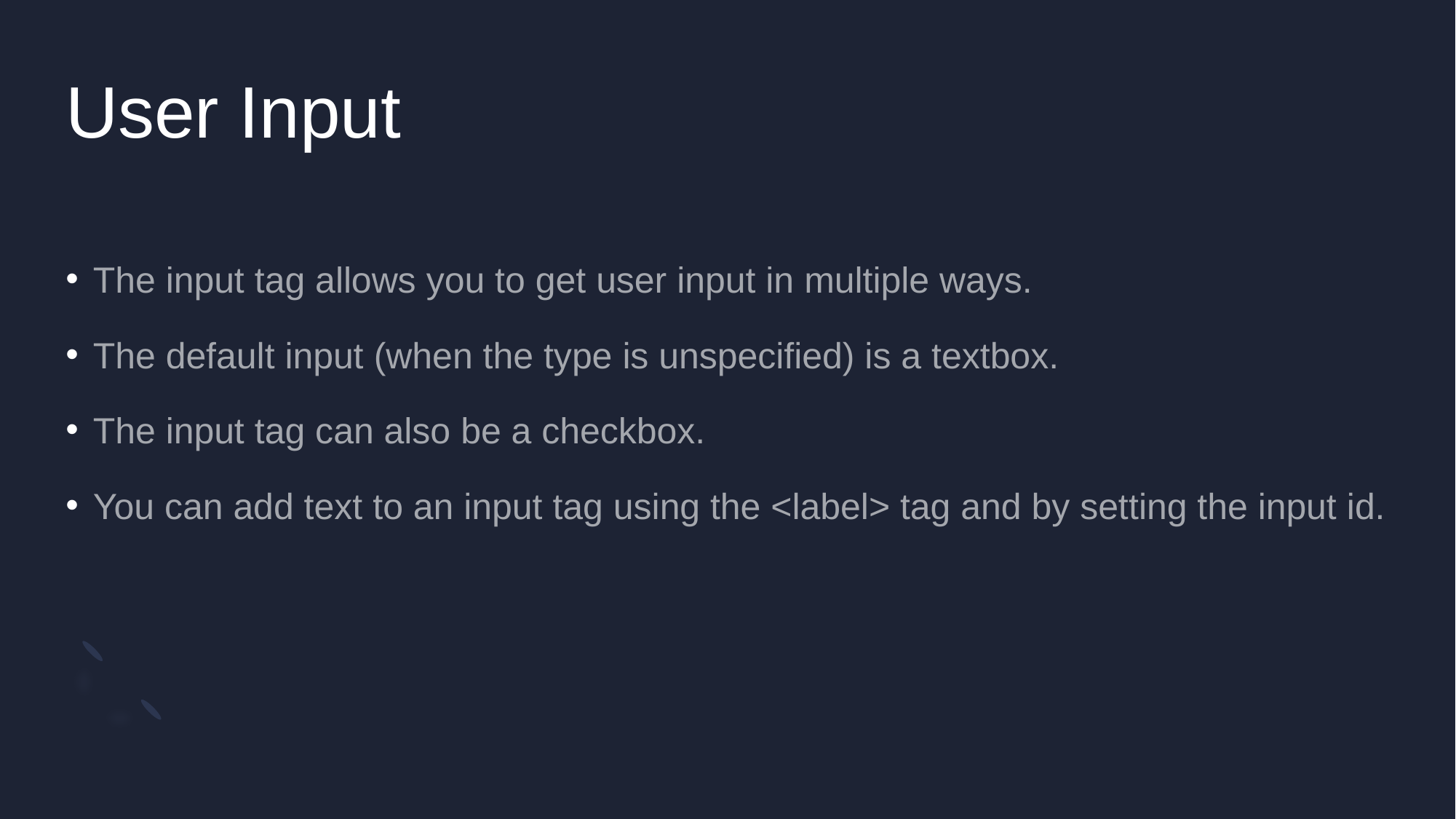

# User Input
The input tag allows you to get user input in multiple ways.
The default input (when the type is unspecified) is a textbox.
The input tag can also be a checkbox.
You can add text to an input tag using the <label> tag and by setting the input id.